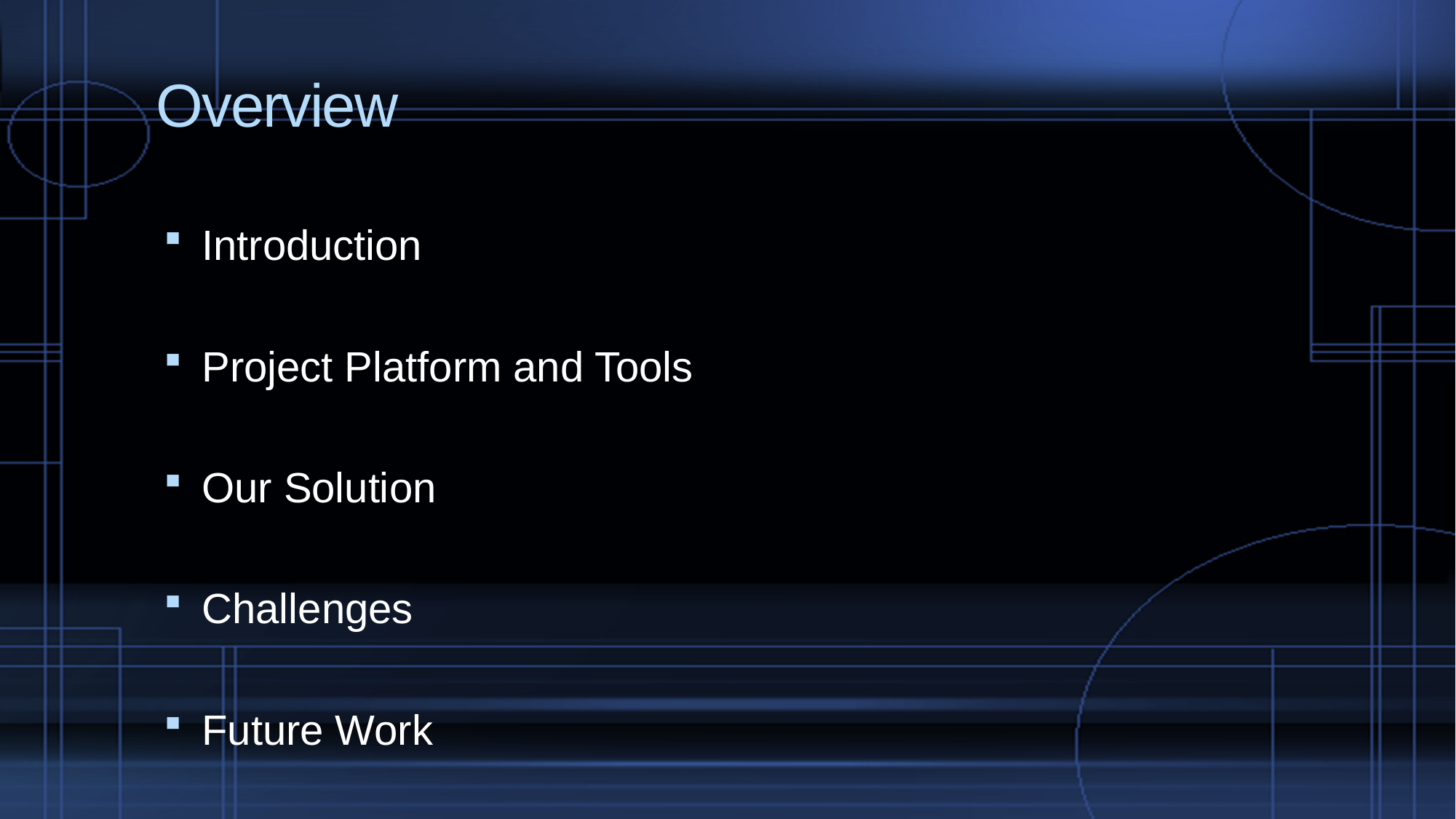

# Overview
Introduction

Project Platform and Tools

Our Solution

Challenges

Future Work